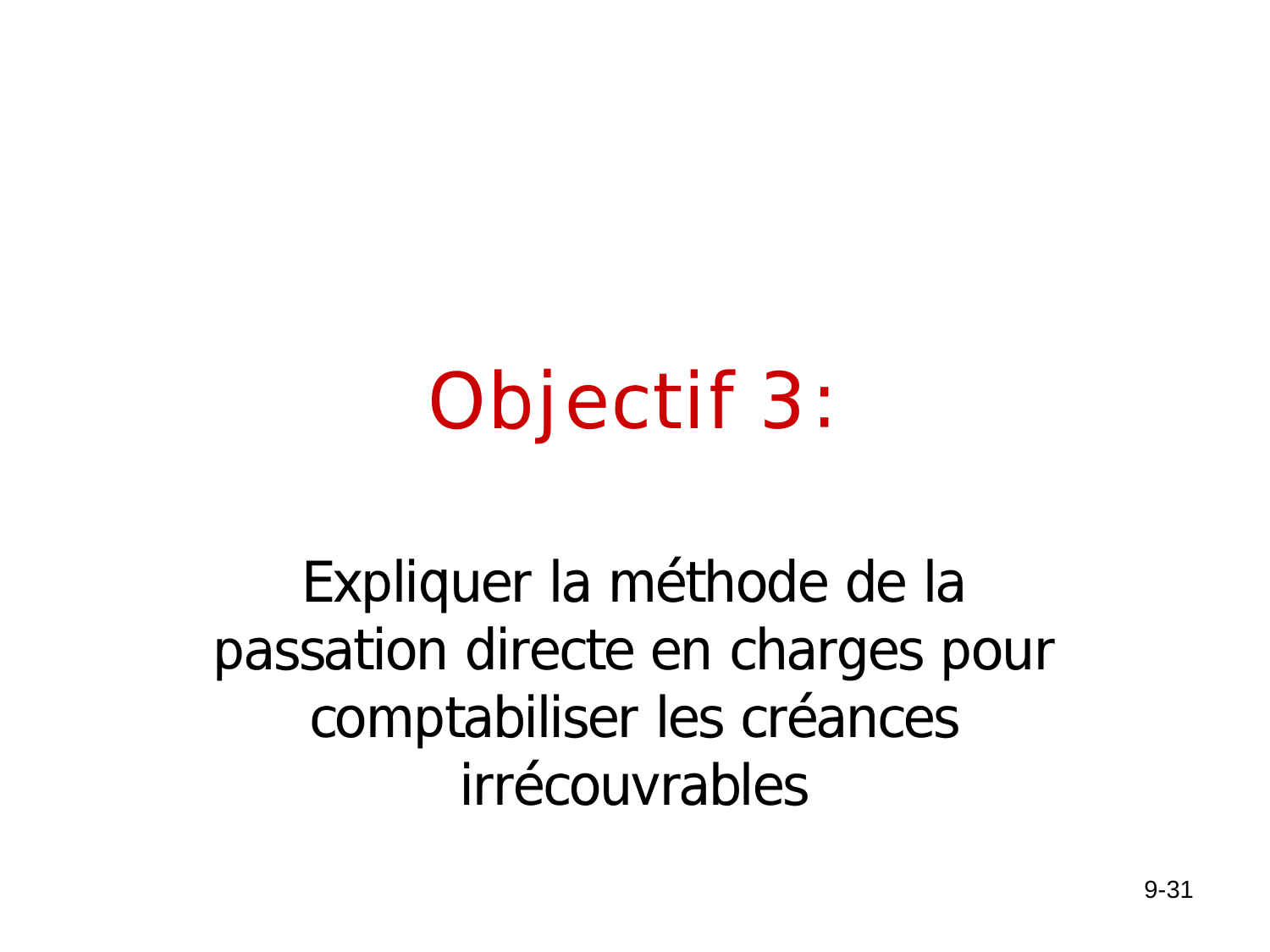

# Objectif 3:
Expliquer la méthode de la passation directe en charges pour comptabiliser les créances irrécouvrables
9-31